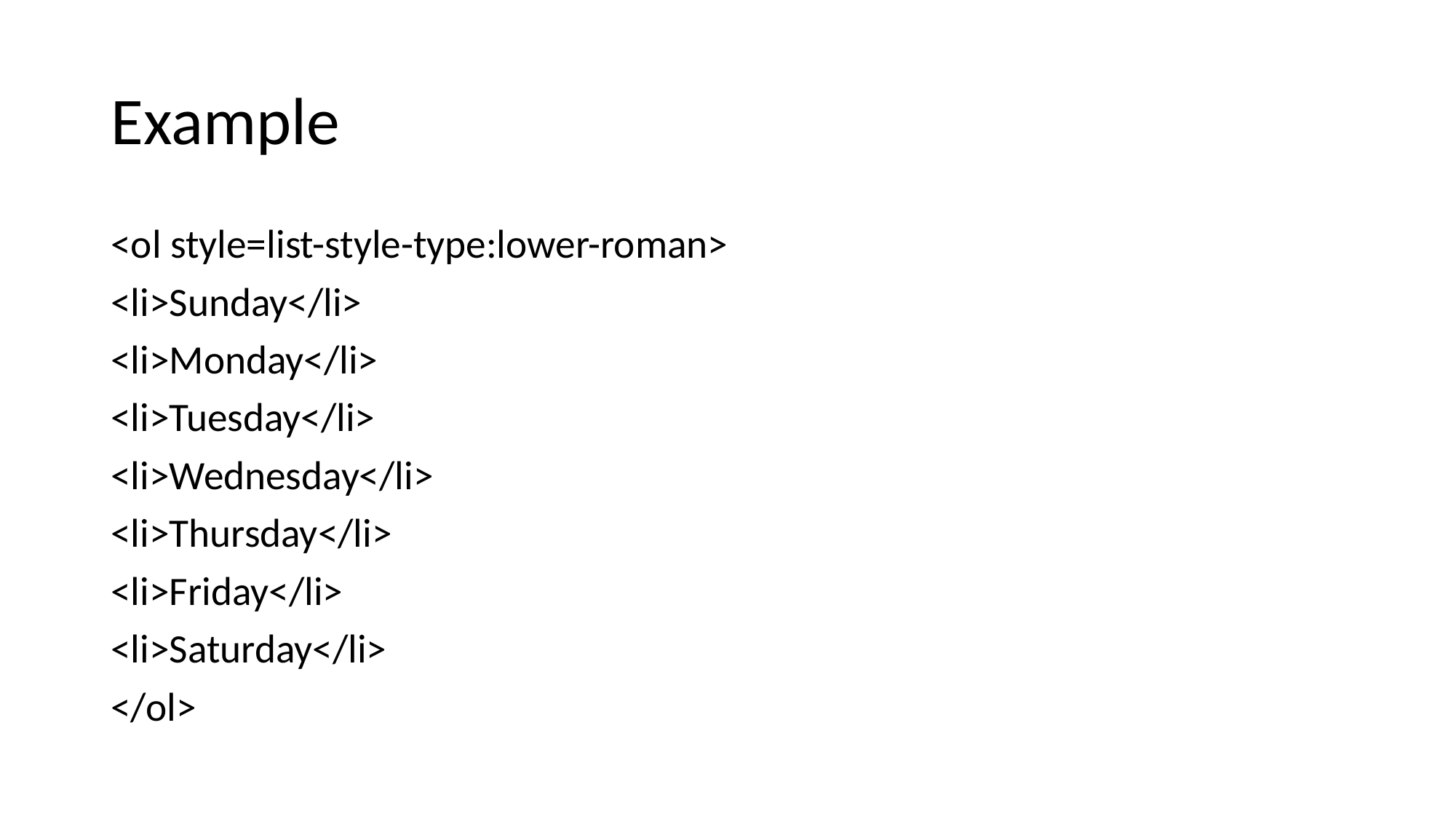

# Example
<ol style=list-style-type:lower-roman>
<li>Sunday</li>
<li>Monday</li>
<li>Tuesday</li>
<li>Wednesday</li>
<li>Thursday</li>
<li>Friday</li>
<li>Saturday</li>
</ol>